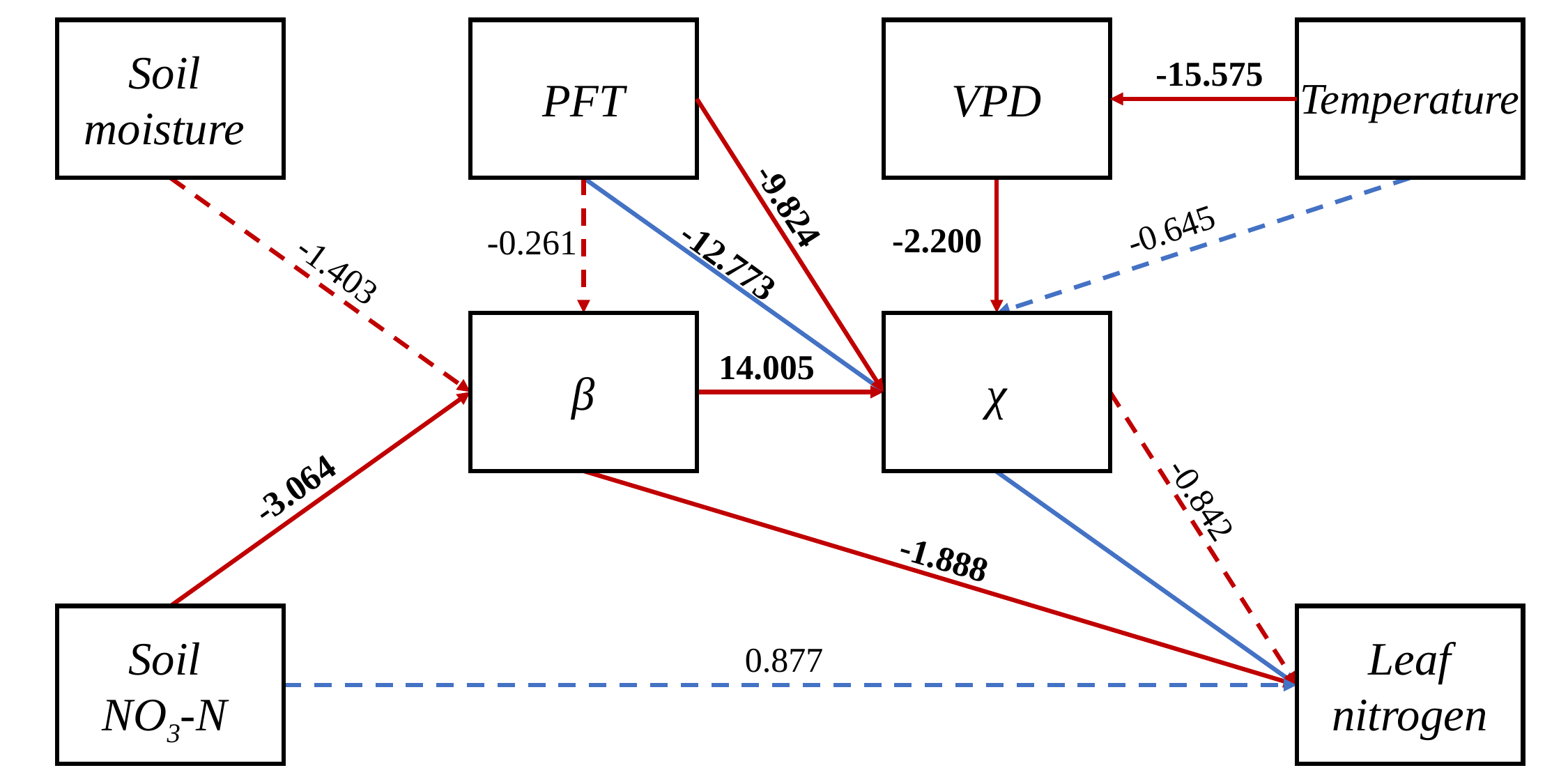

Soil
moisture
-15.575
Temperature
VPD
PFT
-9.824
-0.645
-2.200
-0.261
-12.773
-1.403

14.005
χ
β
-3.064
-0.842
-1.888

Soil
NO3-N
Leaf
nitrogen
0.877